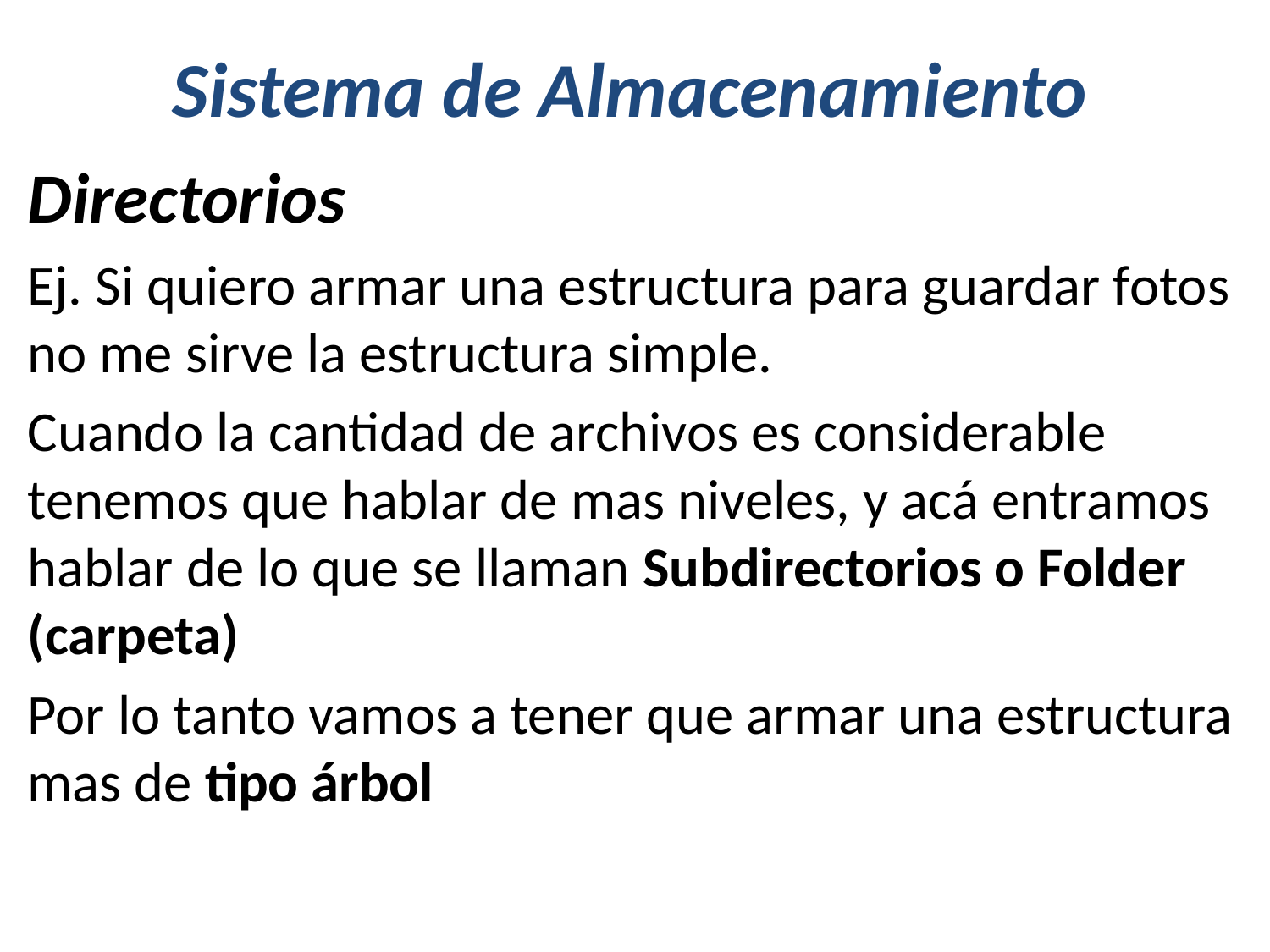

# Sistema de Almacenamiento
Directorios
Ej. Si quiero armar una estructura para guardar fotos no me sirve la estructura simple.
Cuando la cantidad de archivos es considerable tenemos que hablar de mas niveles, y acá entramos hablar de lo que se llaman Subdirectorios o Folder (carpeta)
Por lo tanto vamos a tener que armar una estructura mas de tipo árbol